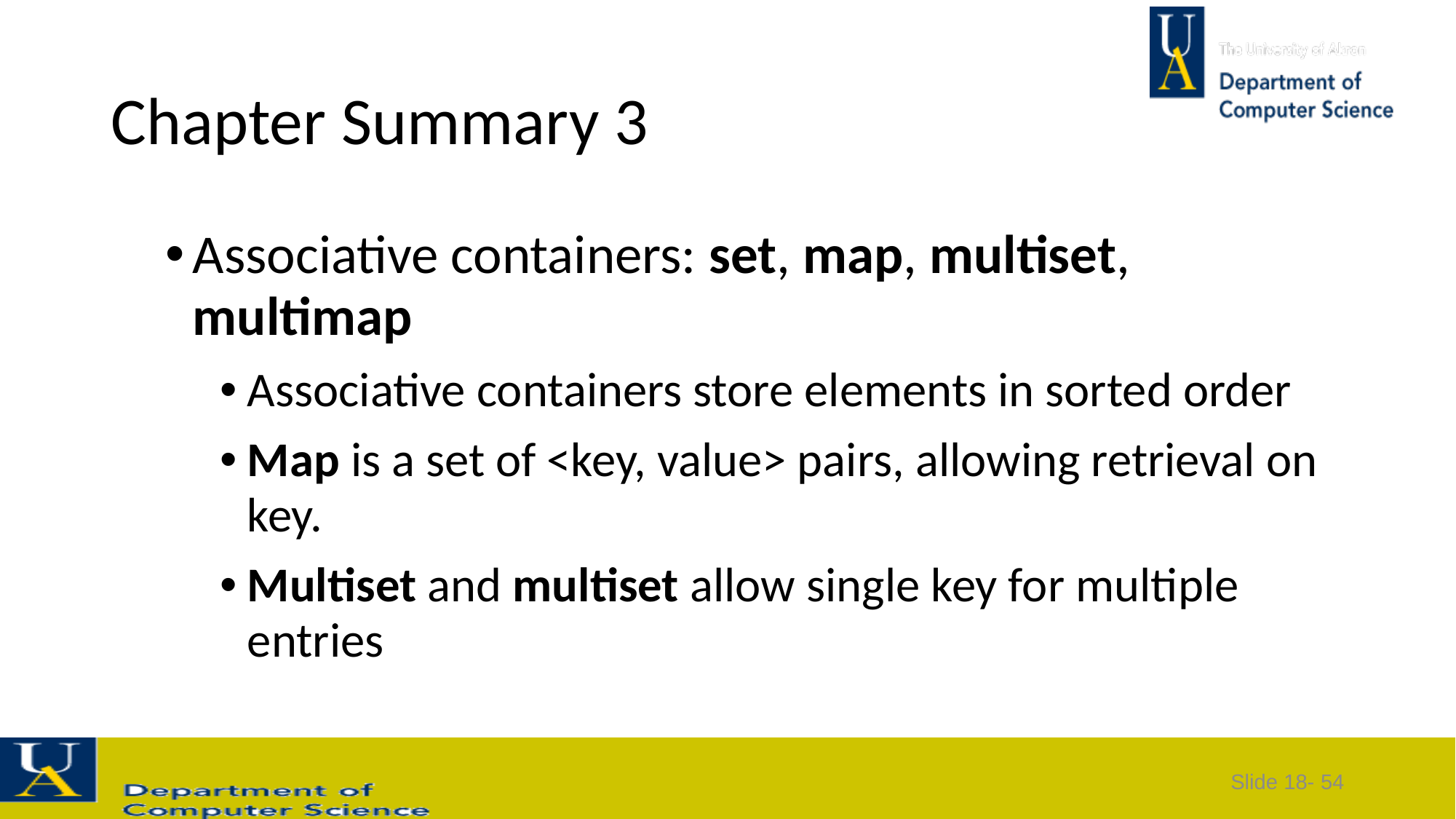

# Chapter Summary 3
Associative containers: set, map, multiset, multimap
Associative containers store elements in sorted order
Map is a set of <key, value> pairs, allowing retrieval on key.
Multiset and multiset allow single key for multiple entries
Slide 18- 54